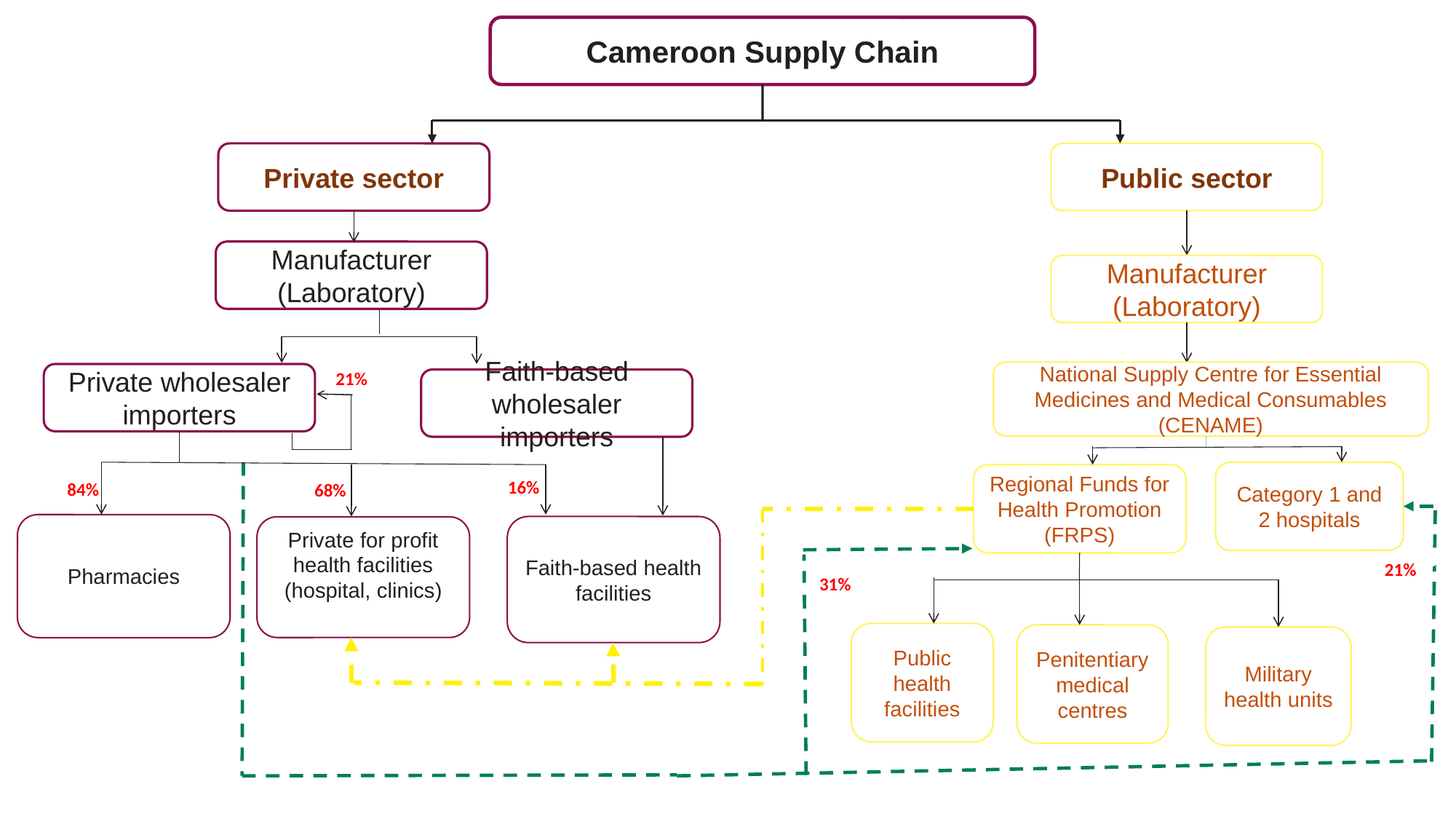

Cameroon Supply Chain
Private sector
Public sector
Manufacturer (Laboratory)
Manufacturer (Laboratory)
National Supply Centre for Essential Medicines and Medical Consumables (CENAME)
Private wholesaler importers
Faith-based wholesaler importers
21%
Category 1 and 2 hospitals
Regional Funds for Health Promotion (FRPS)
16%
68%
84%
Pharmacies
Faith-based health facilities
Private for profit health facilities (hospital, clinics)

21%
31%
Public health facilities
Penitentiary medical centres
Military health units